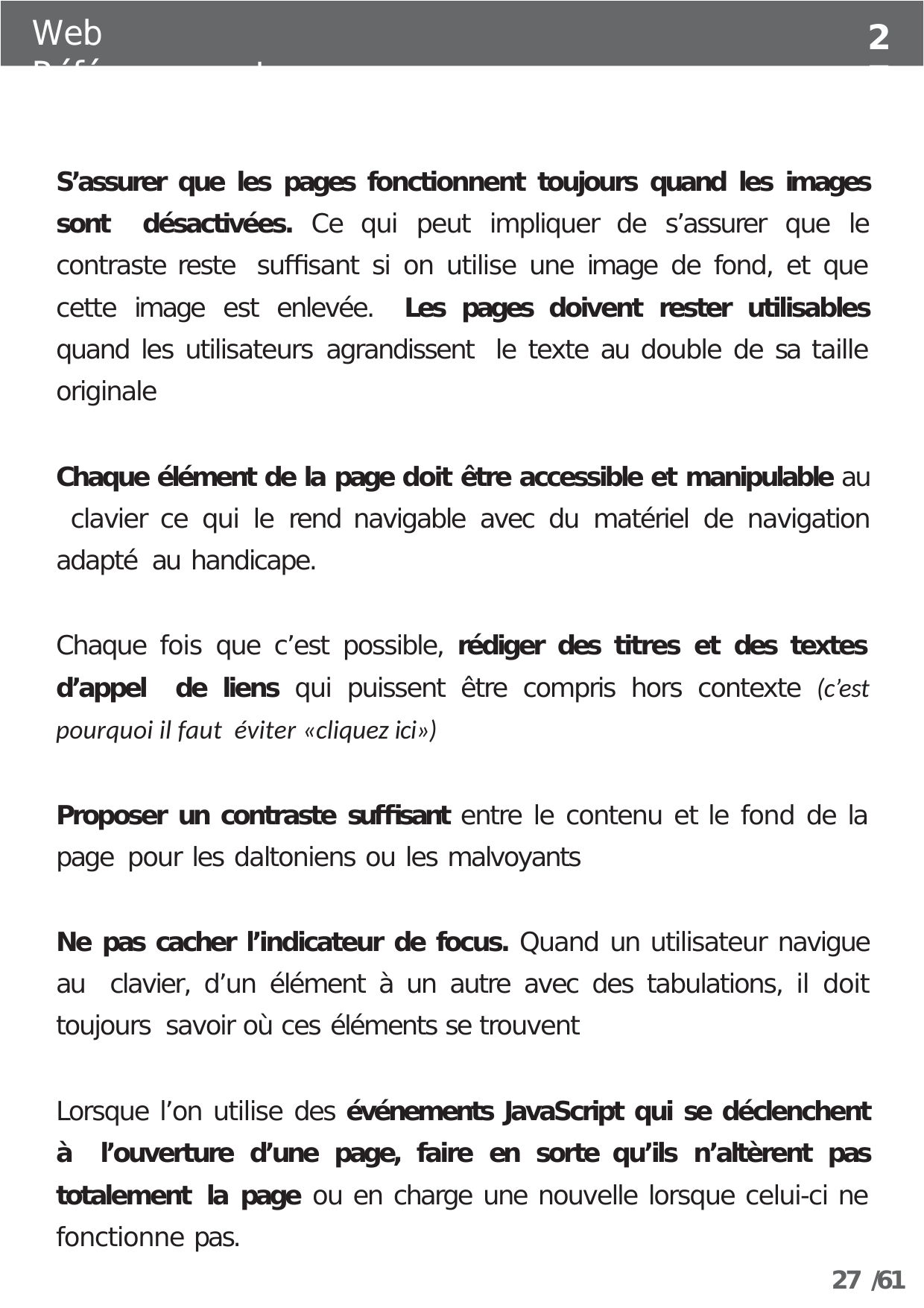

Web Référencement
27
S’assurer que les pages fonctionnent toujours quand les images sont  désactivées. Ce qui peut impliquer de s’assurer que le contraste reste  suffisant si on utilise une image de fond, et que cette image est enlevée.  Les pages doivent rester utilisables quand les utilisateurs agrandissent  le texte au double de sa taille originale

Chaque élément de la page doit être accessible et manipulable au  clavier ce qui le rend navigable avec du matériel de navigation adapté  au handicape.

Chaque fois que c’est possible, rédiger des titres et des textes d’appel  de liens qui puissent être compris hors contexte (c’est pourquoi il faut  éviter «cliquez ici»)

Proposer un contraste suffisant entre le contenu et le fond de la page  pour les daltoniens ou les malvoyants

Ne pas cacher l’indicateur de focus. Quand un utilisateur navigue au  clavier, d’un élément à un autre avec des tabulations, il doit toujours  savoir où ces éléments se trouvent

Lorsque l’on utilise des événements JavaScript qui se déclenchent à  l’ouverture d’une page, faire en sorte qu’ils n’altèrent pas totalement  la page ou en charge une nouvelle lorsque celui-ci ne fonctionne pas.
27 /61